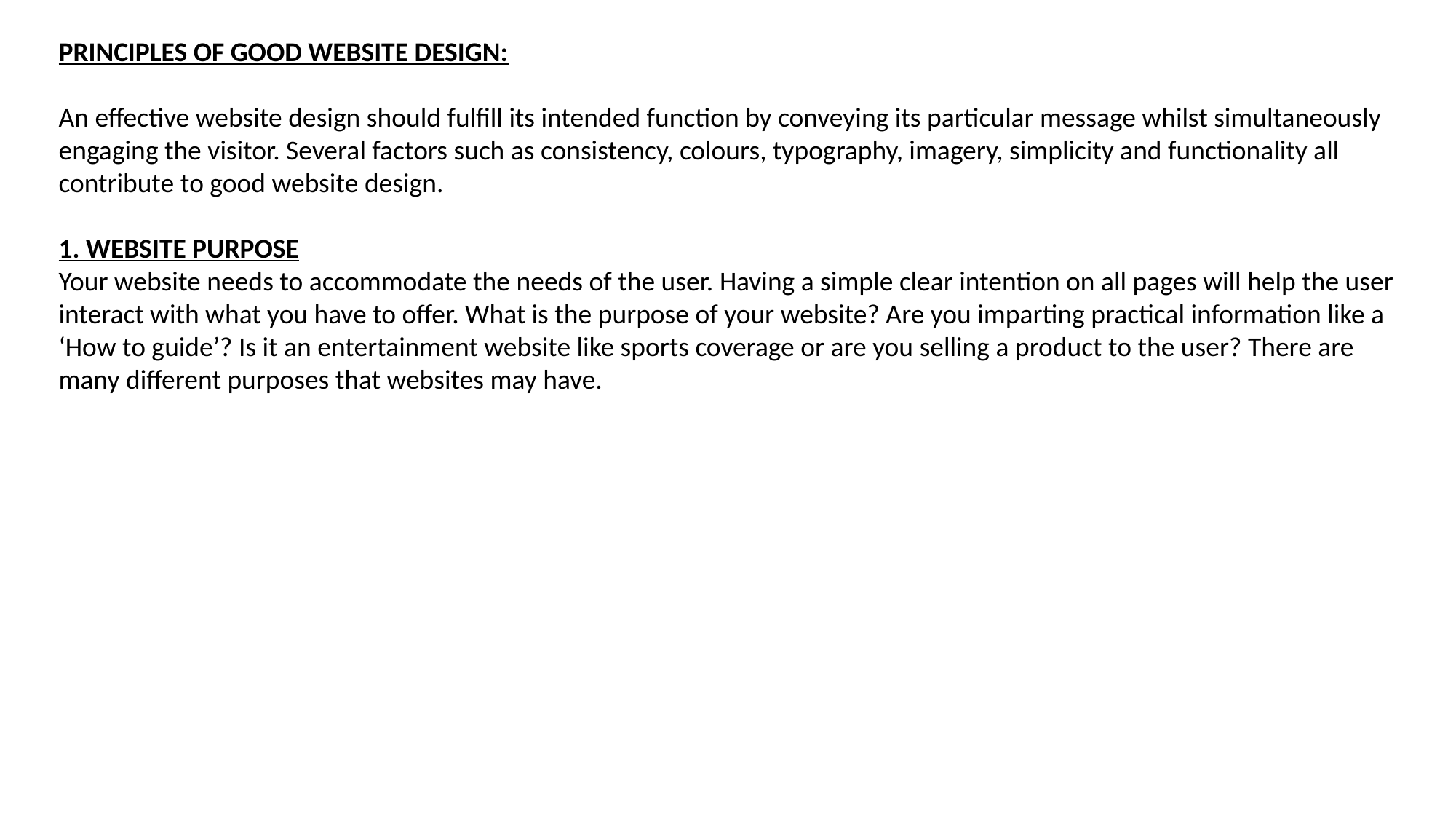

PRINCIPLES OF GOOD WEBSITE DESIGN:

An effective website design should fulfill its intended function by conveying its particular message whilst simultaneously engaging the visitor. Several factors such as consistency, colours, typography, imagery, simplicity and functionality all contribute to good website design.

1. WEBSITE PURPOSE
Your website needs to accommodate the needs of the user. Having a simple clear intention on all pages will help the user interact with what you have to offer. What is the purpose of your website? Are you imparting practical information like a ‘How to guide’? Is it an entertainment website like sports coverage or are you selling a product to the user? There are many different purposes that websites may have.